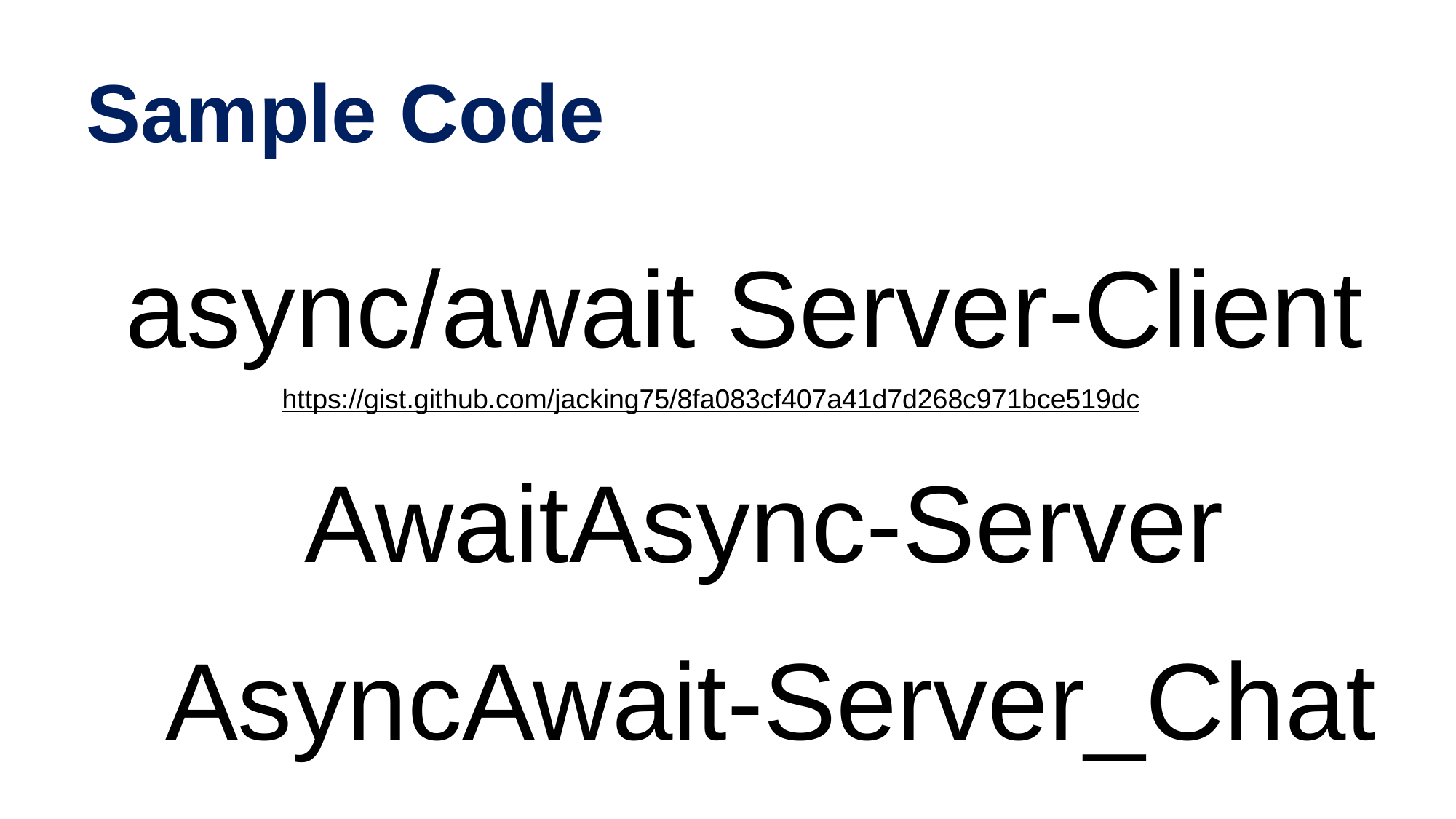

Sample Code
async/await Server-Client
https://gist.github.com/jacking75/8fa083cf407a41d7d268c971bce519dc
AwaitAsync-Server
AsyncAwait-Server_Chat